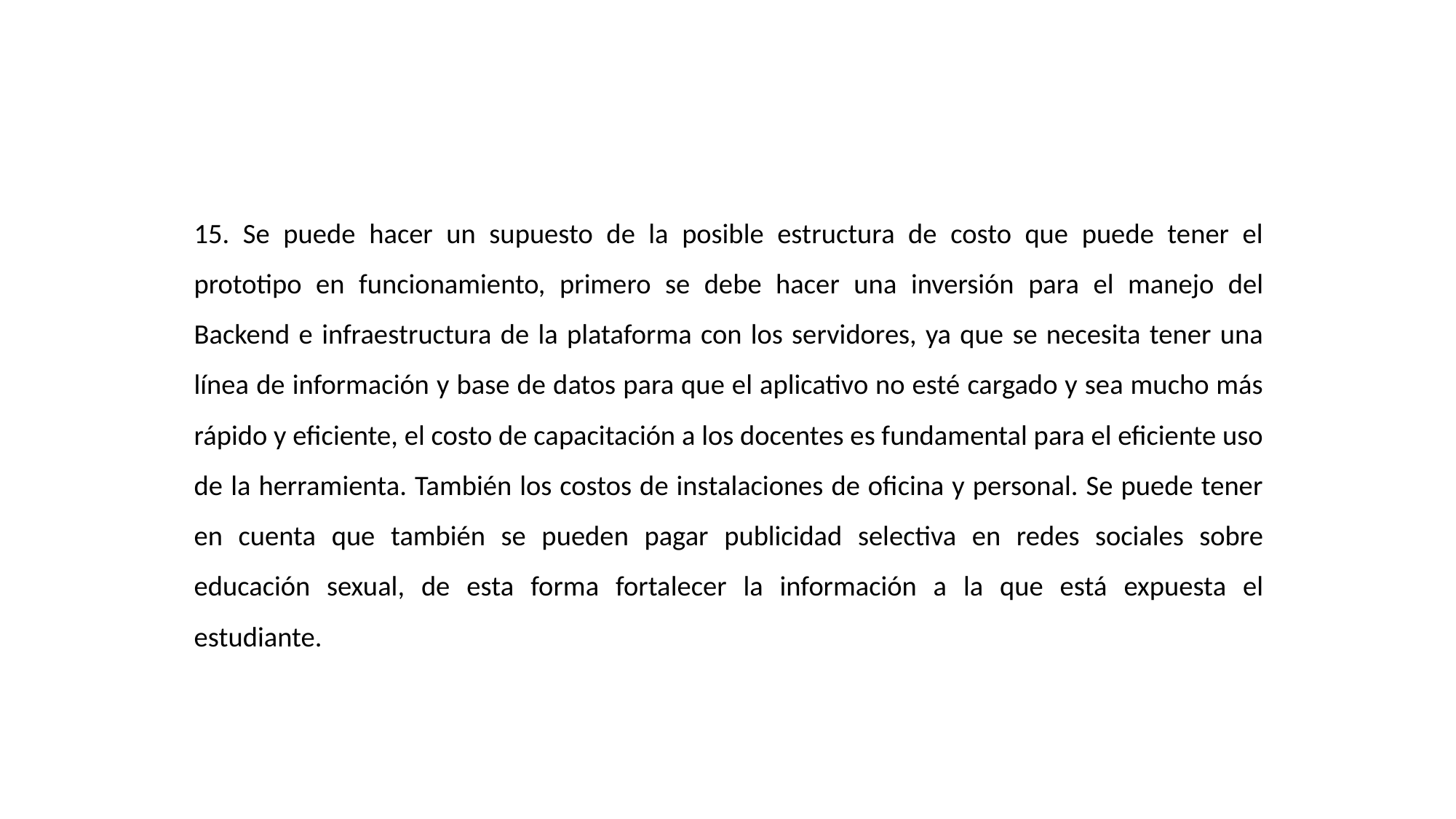

15. Se puede hacer un supuesto de la posible estructura de costo que puede tener el prototipo en funcionamiento, primero se debe hacer una inversión para el manejo del Backend e infraestructura de la plataforma con los servidores, ya que se necesita tener una línea de información y base de datos para que el aplicativo no esté cargado y sea mucho más rápido y eficiente, el costo de capacitación a los docentes es fundamental para el eficiente uso de la herramienta. También los costos de instalaciones de oficina y personal. Se puede tener en cuenta que también se pueden pagar publicidad selectiva en redes sociales sobre educación sexual, de esta forma fortalecer la información a la que está expuesta el estudiante.